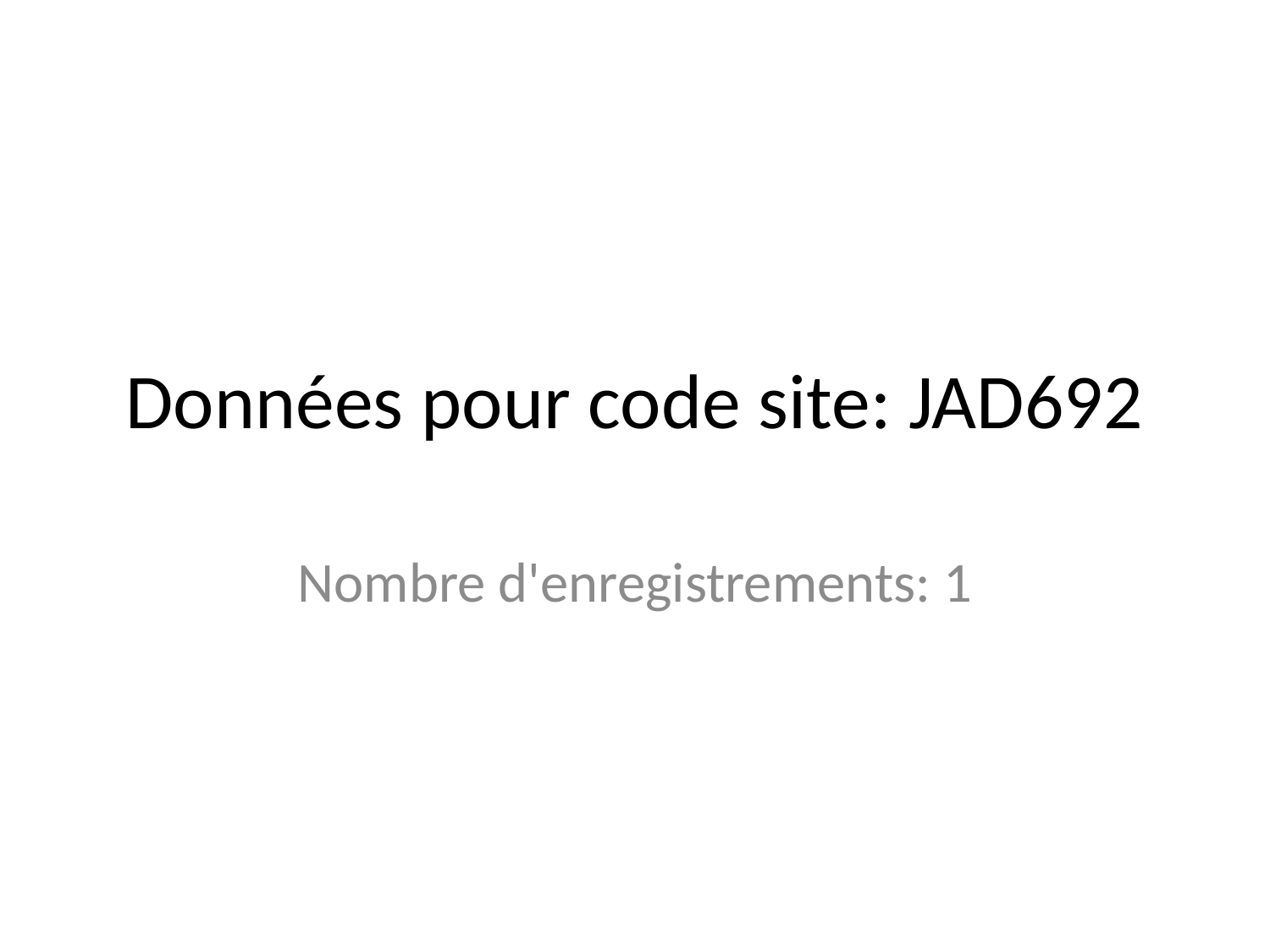

# Données pour code site: JAD692
Nombre d'enregistrements: 1